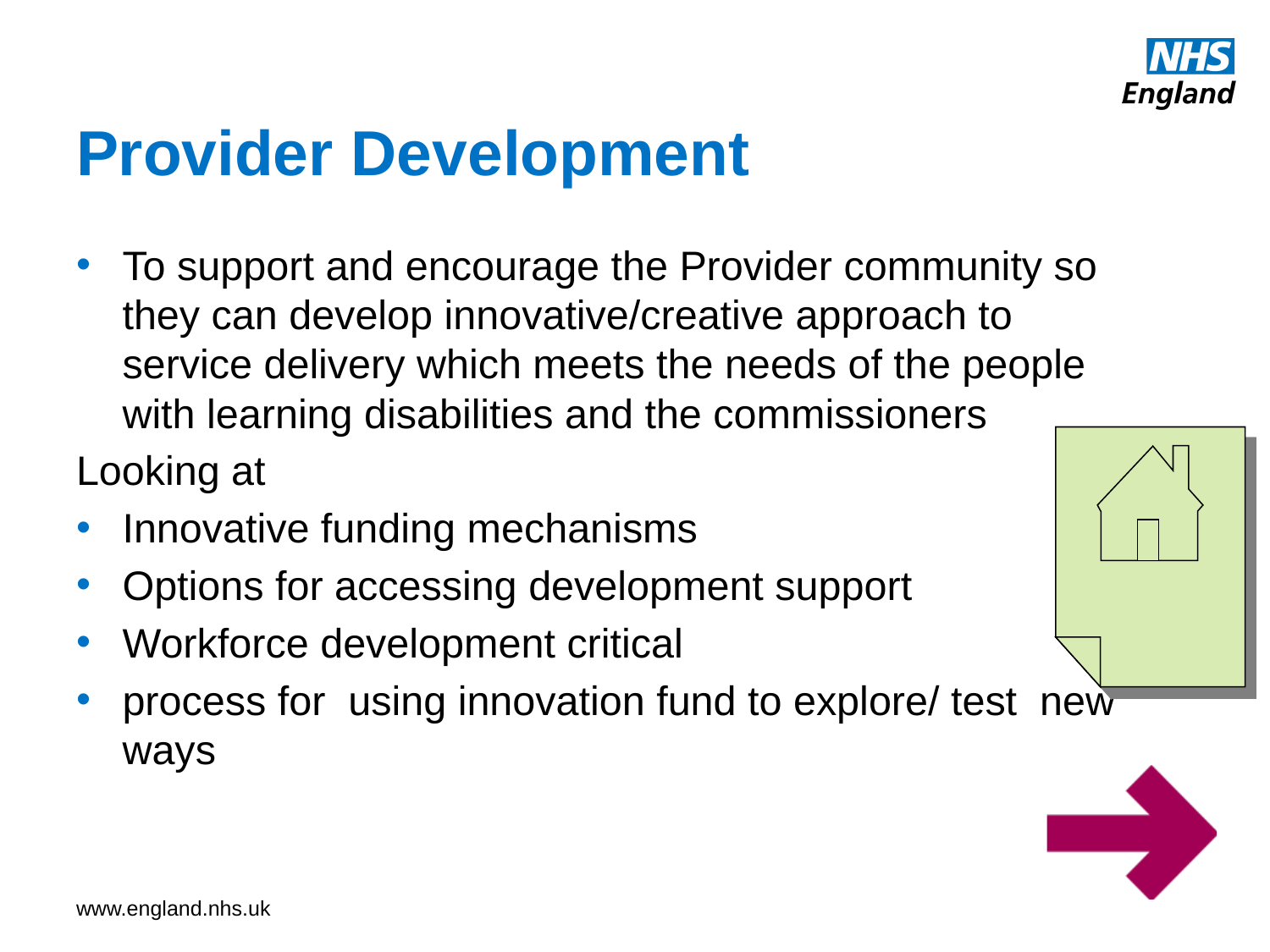

# Provider Development
To support and encourage the Provider community so they can develop innovative/creative approach to service delivery which meets the needs of the people with learning disabilities and the commissioners
Looking at
Innovative funding mechanisms
Options for accessing development support
Workforce development critical
process for  using innovation fund to explore/ test  new ways